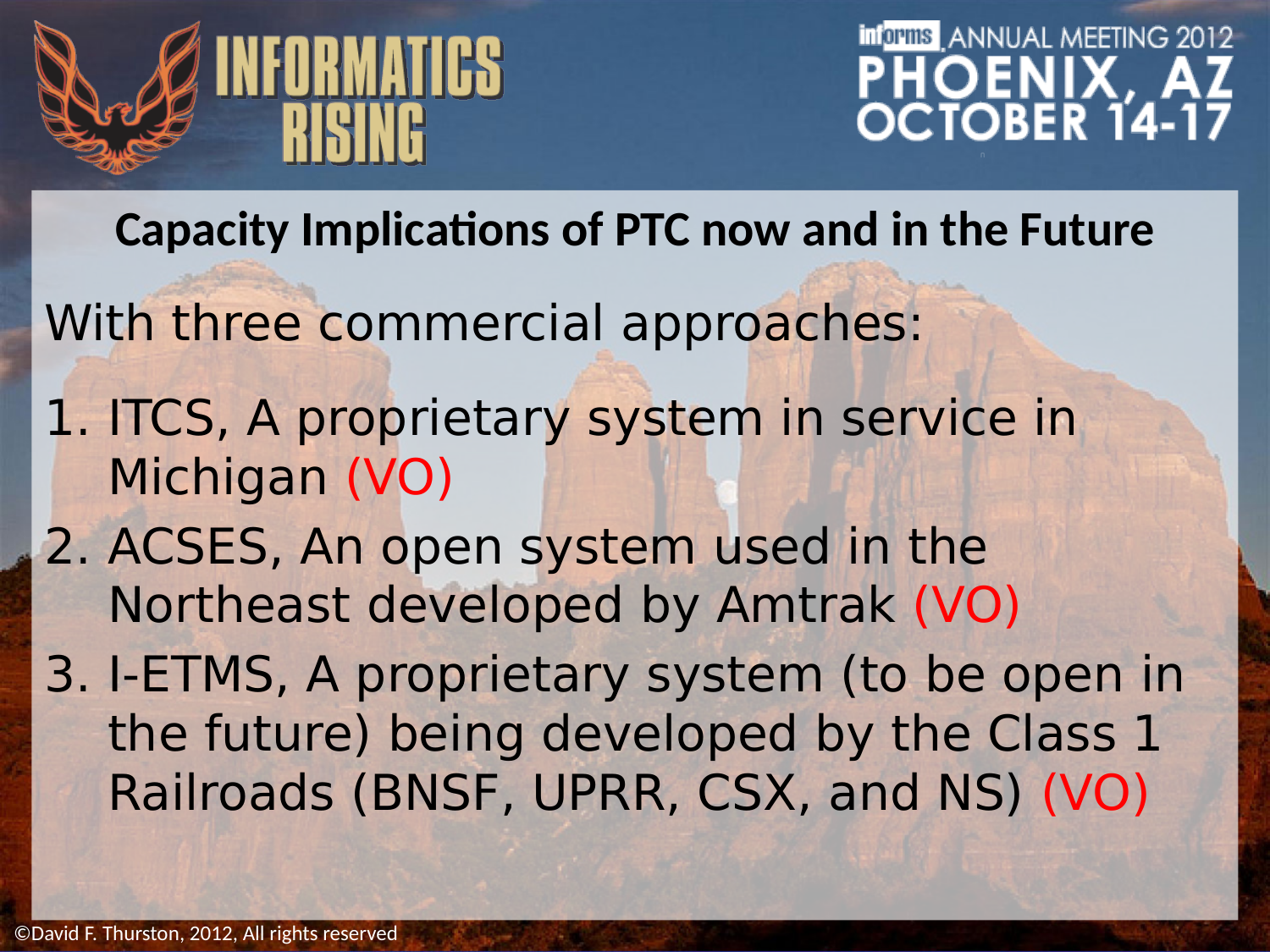

Capacity Implications of PTC now and in the Future

With three commercial approaches:

ITCS, A proprietary system in service in Michigan (VO)
ACSES, An open system used in the Northeast developed by Amtrak (VO)
I-ETMS, A proprietary system (to be open in the future) being developed by the Class 1 Railroads (BNSF, UPRR, CSX, and NS) (VO)